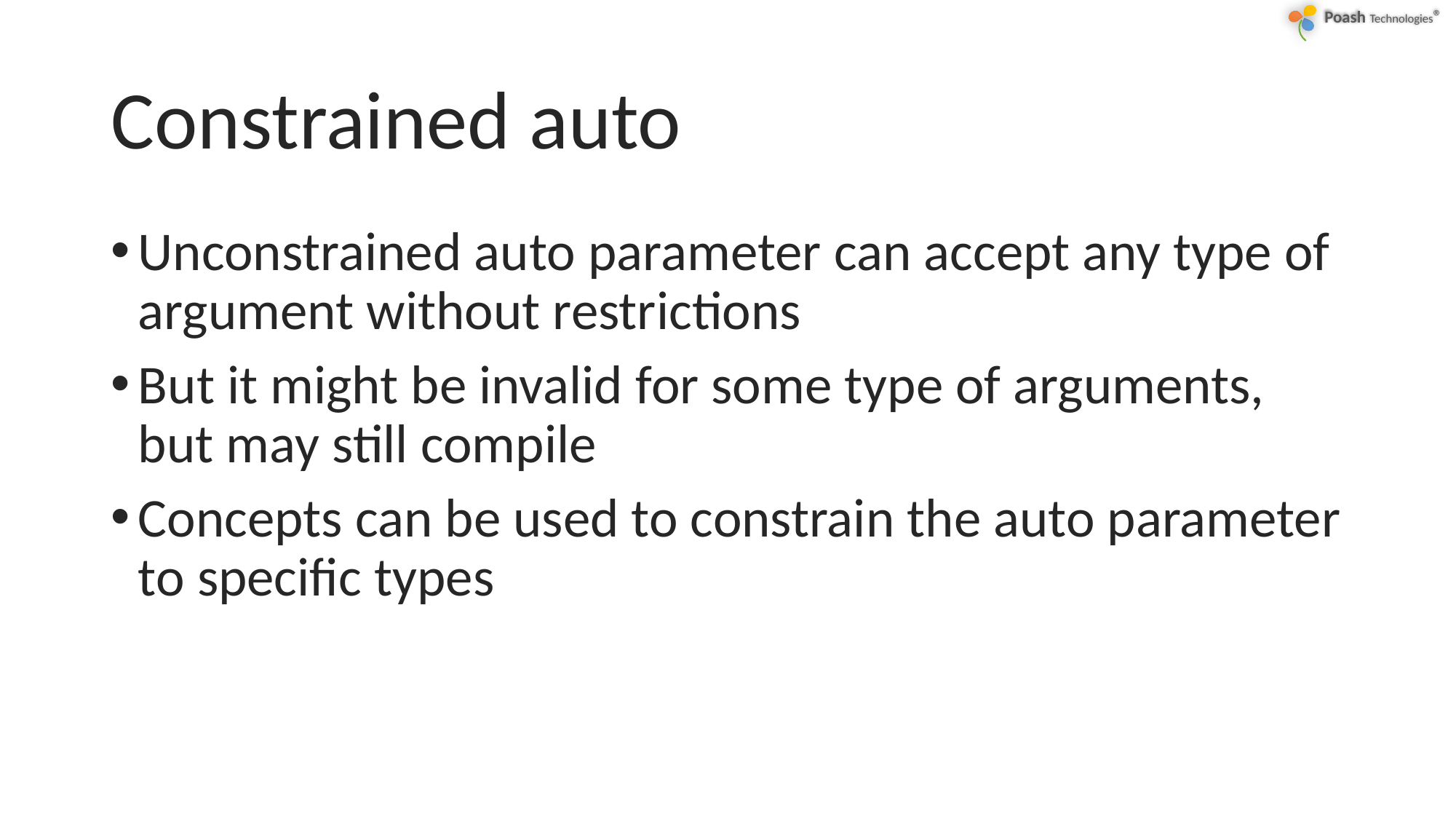

# Constrained auto
Unconstrained auto parameter can accept any type of argument without restrictions
But it might be invalid for some type of arguments, but may still compile
Concepts can be used to constrain the auto parameter to specific types